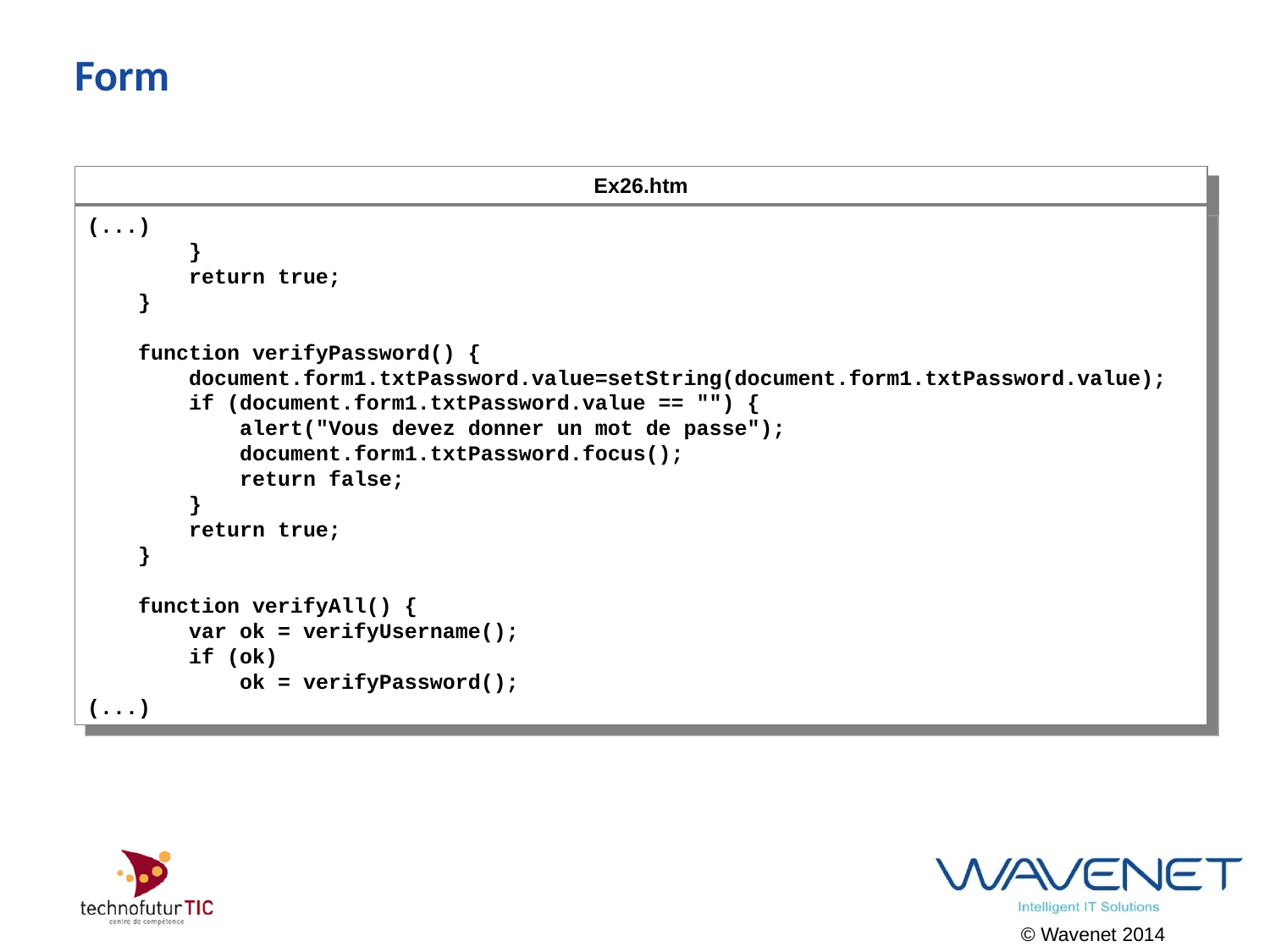

# Form
Ex26.htm
(...)
        }
        return true;
    }

    function verifyPassword() {
        document.form1.txtPassword.value=setString(document.form1.txtPassword.value);
        if (document.form1.txtPassword.value == "") {
            alert("Vous devez donner un mot de passe");
            document.form1.txtPassword.focus();
            return false;
        }
        return true;
    }

    function verifyAll() {
        var ok = verifyUsername();
        if (ok)
            ok = verifyPassword();
(...)
© Wavenet 2014